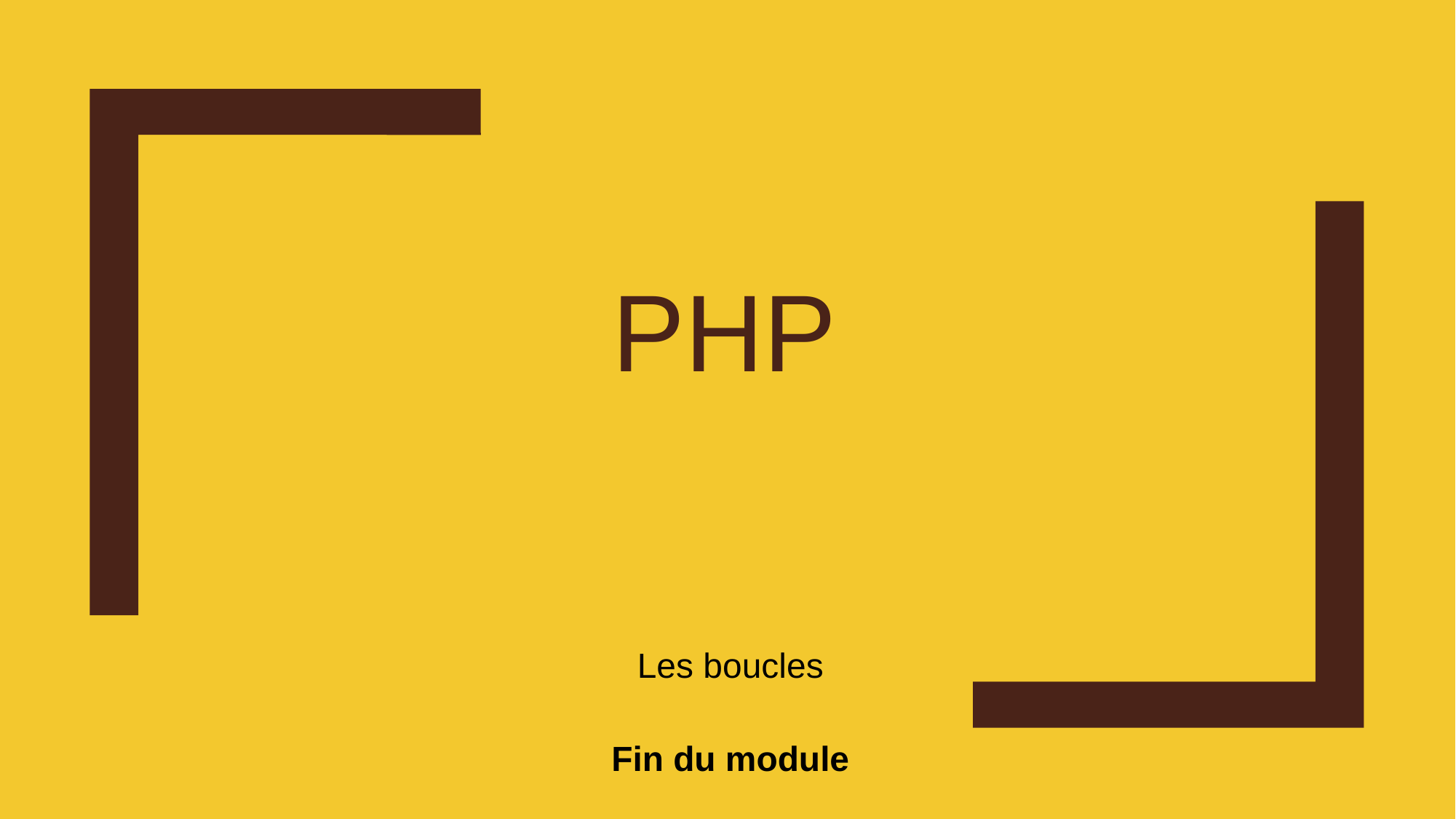

# PHP
Les boucles

Fin du module